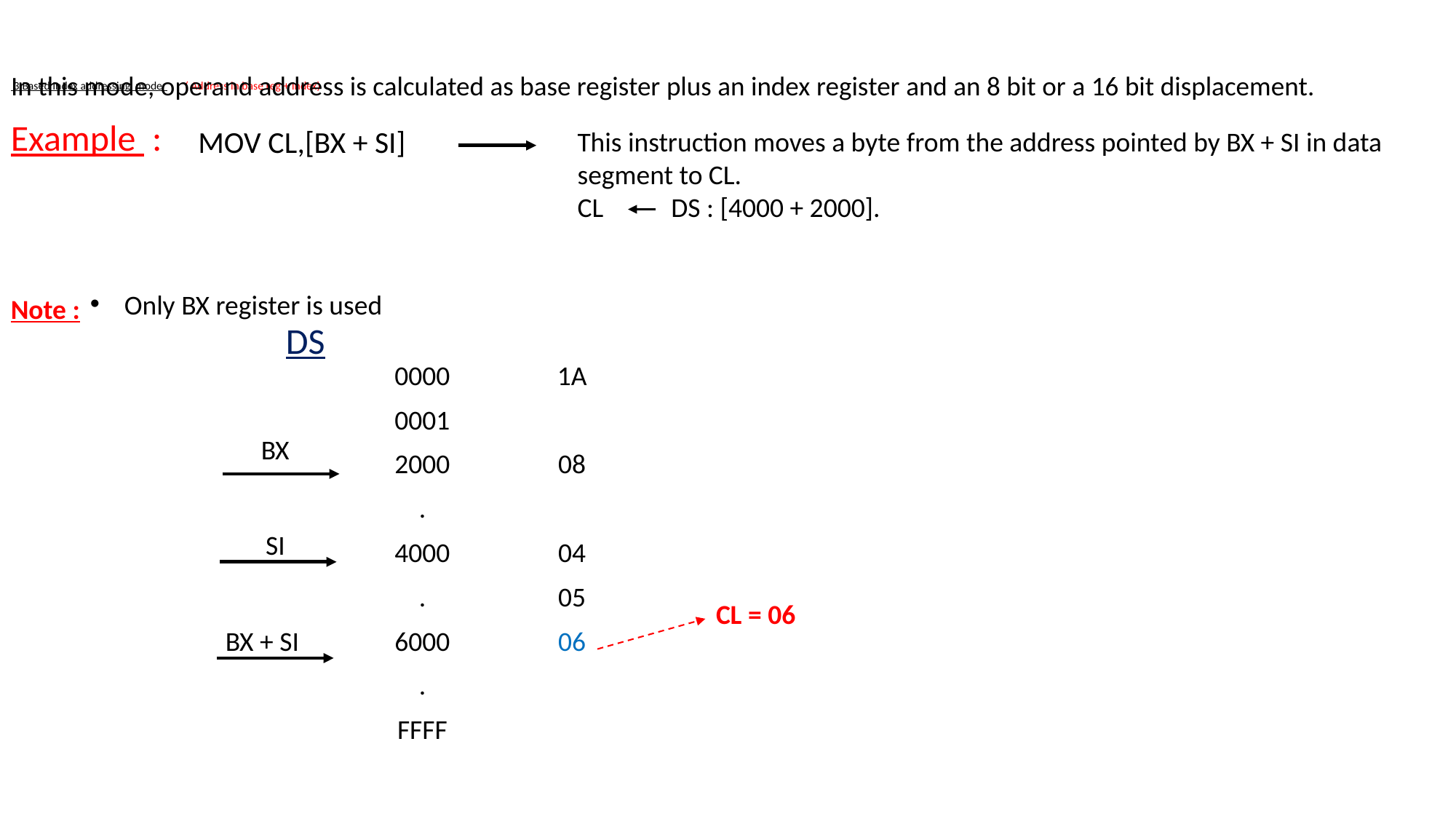

In this mode, operand address is calculated as base register plus an index register and an 8 bit or a 16 bit displacement.
# 3.Based Index addressing  mode         ( Address in base reg + Index)
Example  :
This instruction moves a byte from the address pointed by BX + SI in data segment to CL.
CL           DS : [4000 + 2000].
MOV CL,[BX + SI]

Only BX register is used
Note :
DS
| 0000 | 1A |
| --- | --- |
| 0001 |  |
| 2000 | 08 |
| . |  |
| 4000 | 04 |
| . | 05 |
| 6000 | 06 |
| . |  |
| FFFF |  |
BX
      SI
CL = 06
BX + SI